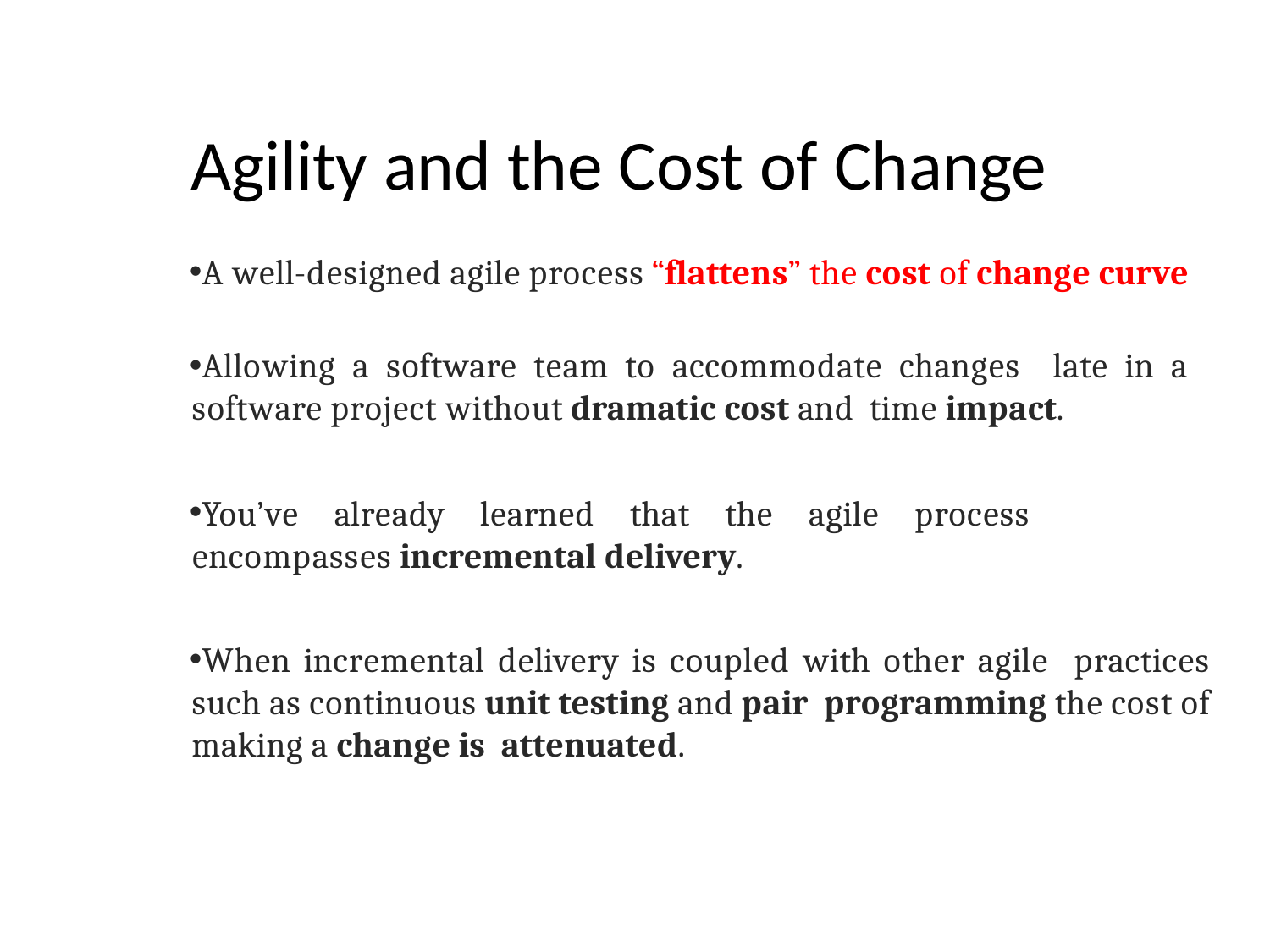

# Agility and the Cost of Change
A well-designed agile process “flattens” the cost of change curve

Allowing a software team to accommodate changes  late in a software project without dramatic cost and  time impact.

You’ve already learned that the agile process  encompasses incremental delivery.

When incremental delivery is coupled with other agile  practices such as continuous unit testing and pair  programming the cost of making a change is  attenuated.